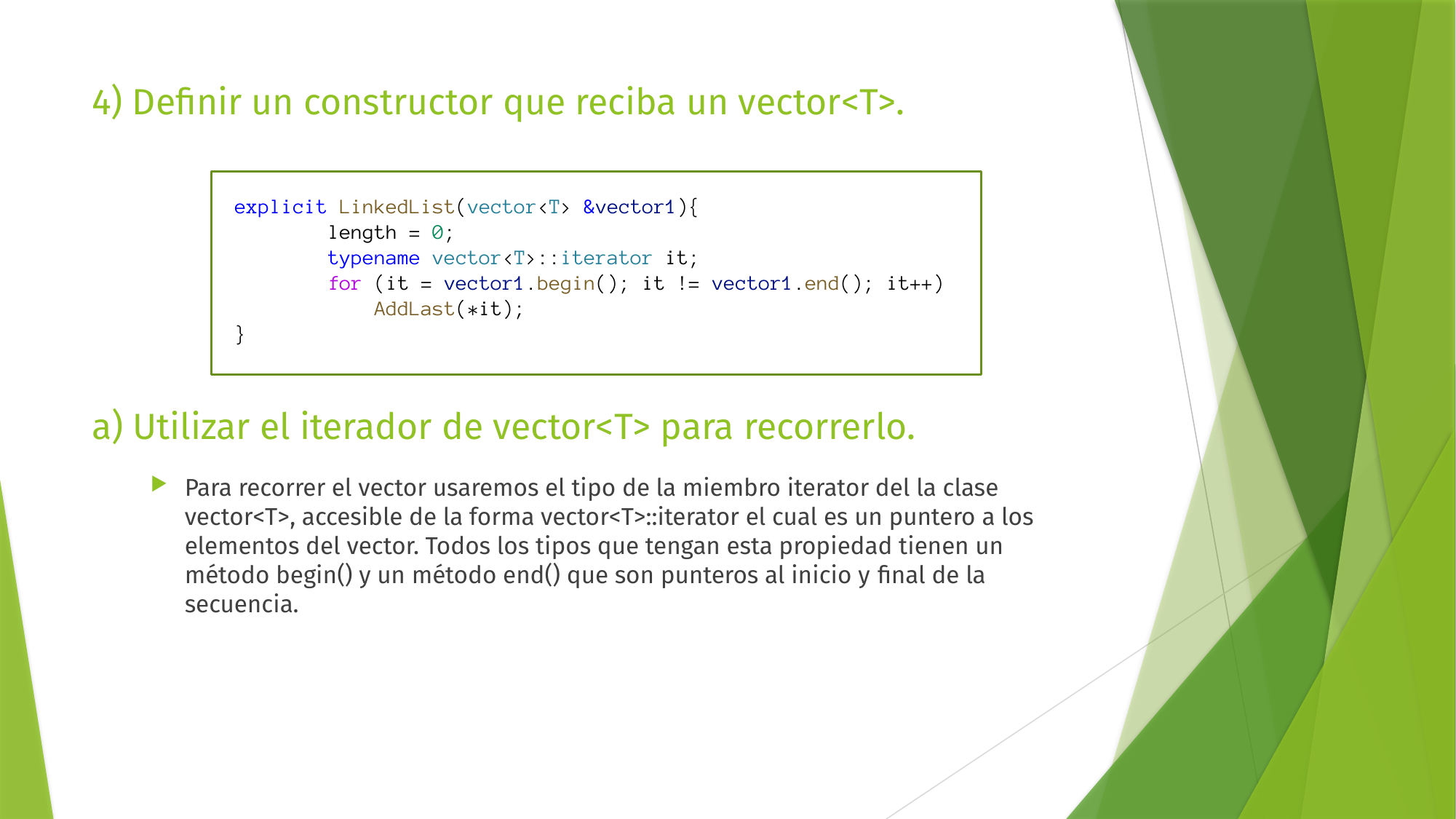

# 4) Deﬁnir un constructor que reciba un vector<T>.

explicit LinkedList(vector<T> &vector1){
        length = 0;
        typename vector<T>::iterator it;
        for (it = vector1.begin(); it != vector1.end(); it++)
            AddLast(*it);
}
a) Utilizar el iterador de vector<T> para recorrerlo.
Para recorrer el vector usaremos el tipo de la miembro iterator del la clase vector<T>, accesible de la forma vector<T>::iterator el cual es un puntero a los elementos del vector. Todos los tipos que tengan esta propiedad tienen un método begin() y un método end() que son punteros al inicio y final de la secuencia.